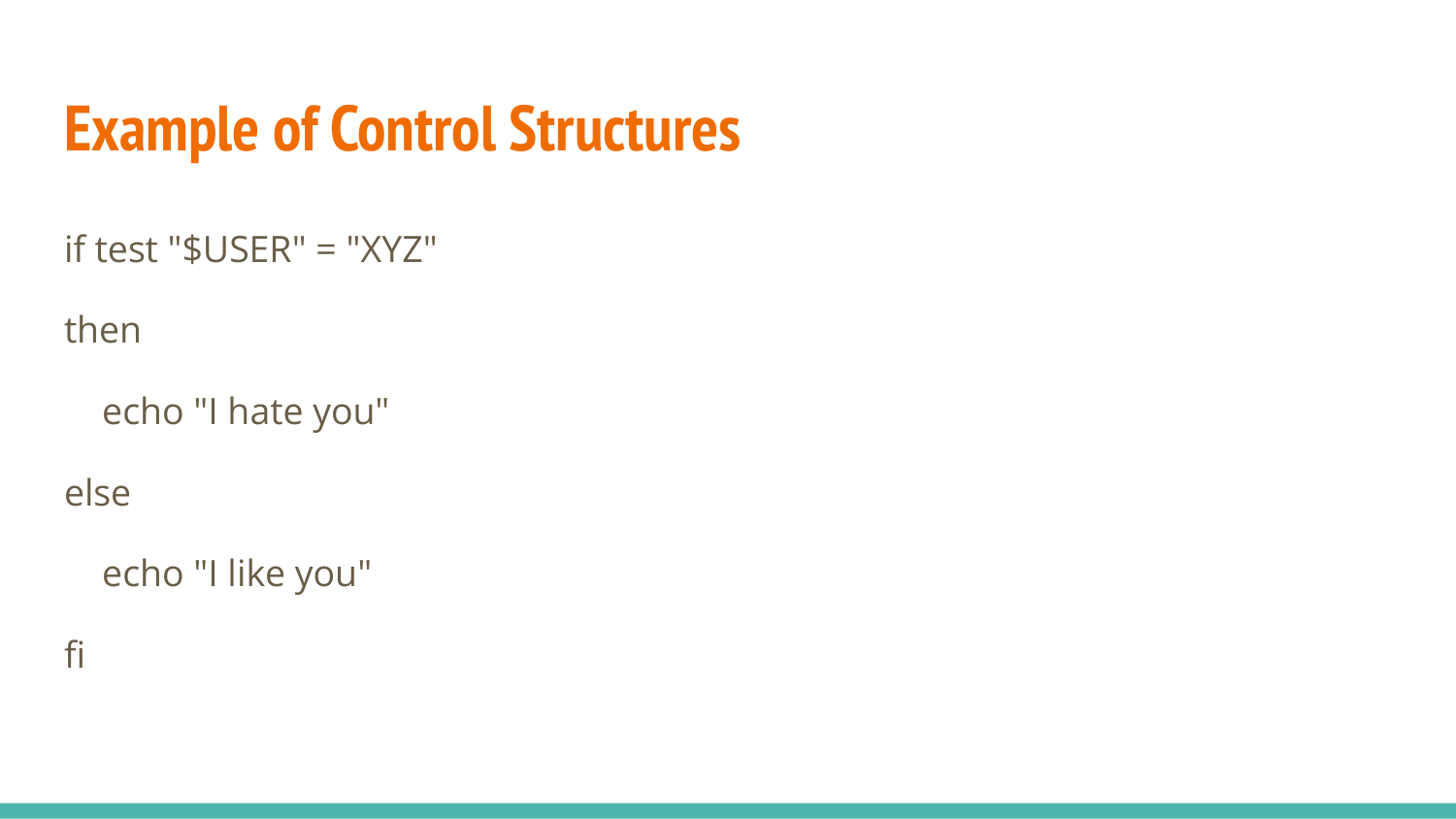

# Example of Control Structures
if test "$USER" = "XYZ"
then
    echo "I hate you"
else
    echo "I like you"
fi